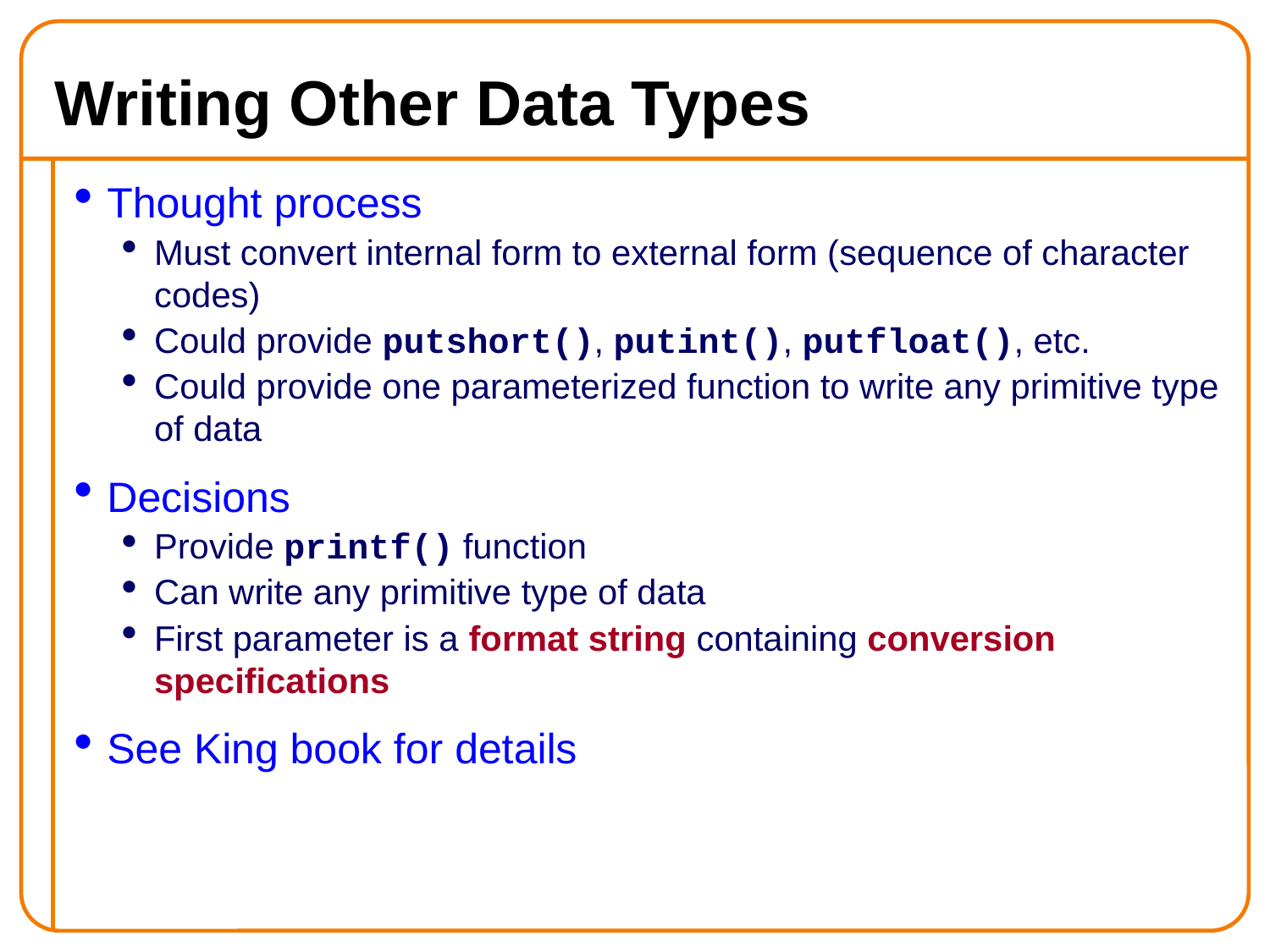

Writing Other Data Types
Thought process
Must convert internal form to external form (sequence of character codes)
Could provide putshort(), putint(), putfloat(), etc.
Could provide one parameterized function to write any primitive type of data
Decisions
Provide printf() function
Can write any primitive type of data
First parameter is a format string containing conversion specifications
See King book for details